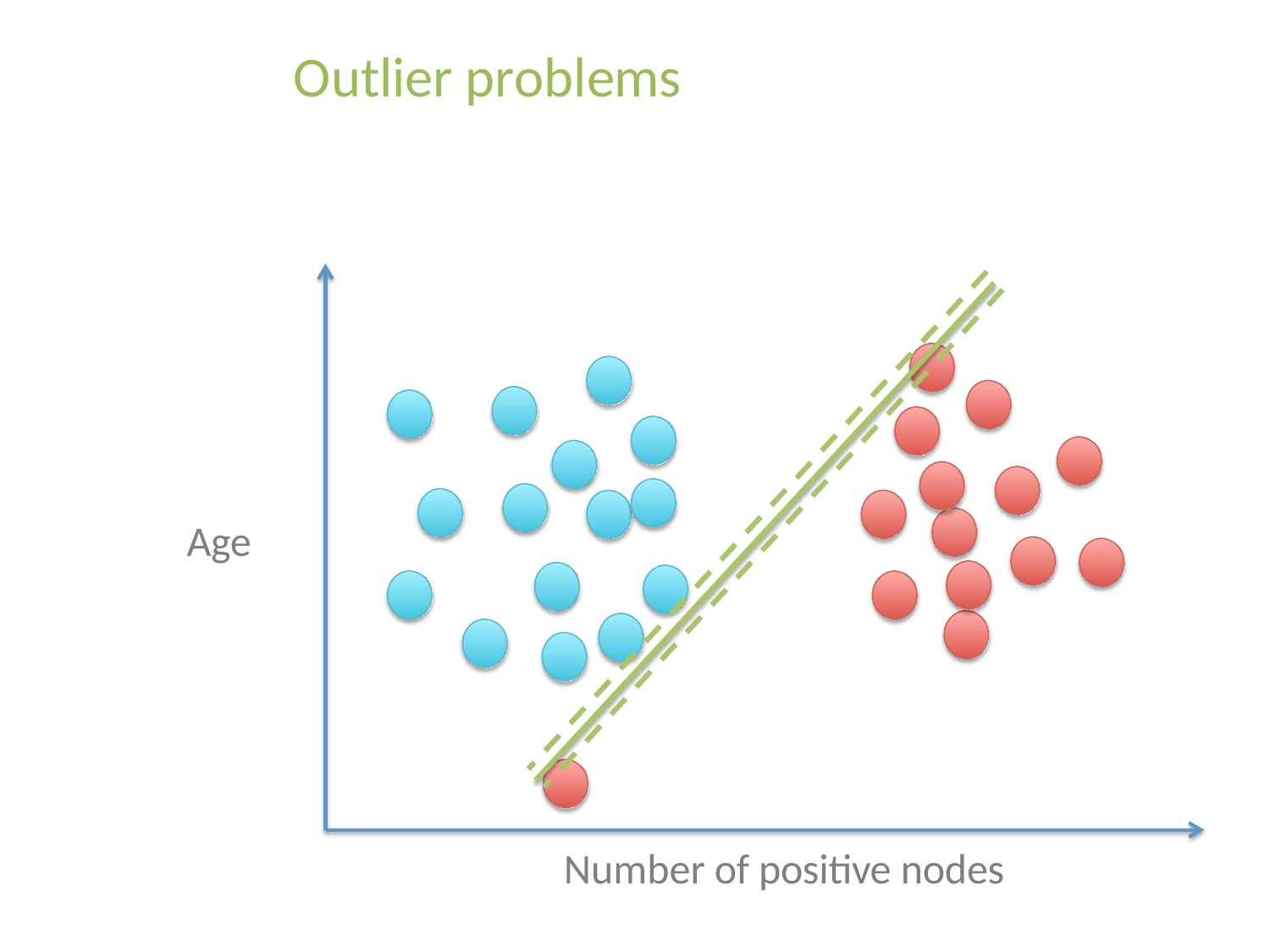

Outlier problems

Age

Number of positive nodes